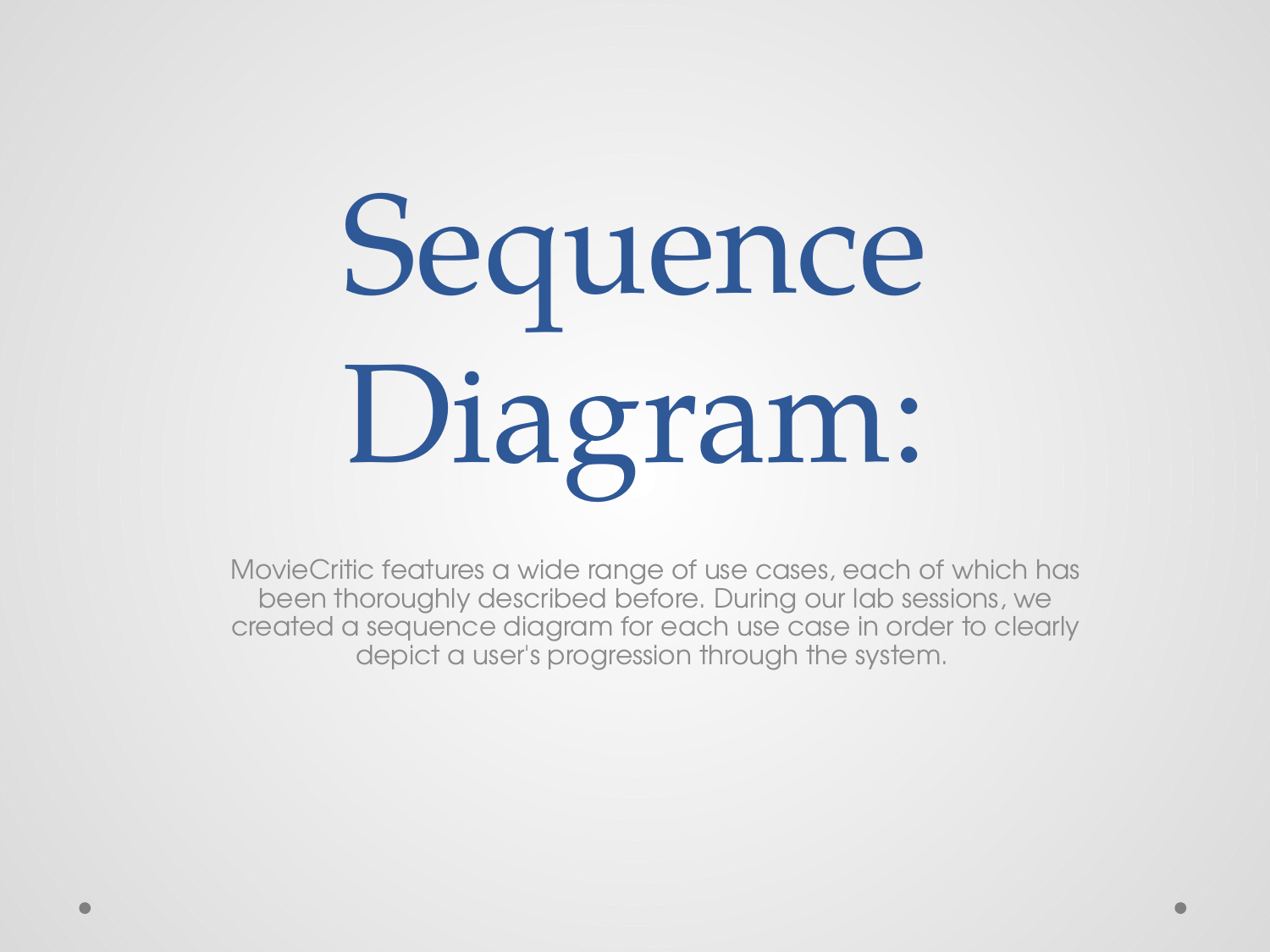

# Sequence Diagram:
MovieCritic features a wide range of use cases, each of which has been thoroughly described before. During our lab sessions, we created a sequence diagram for each use case in order to clearly depict a user's progression through the system.